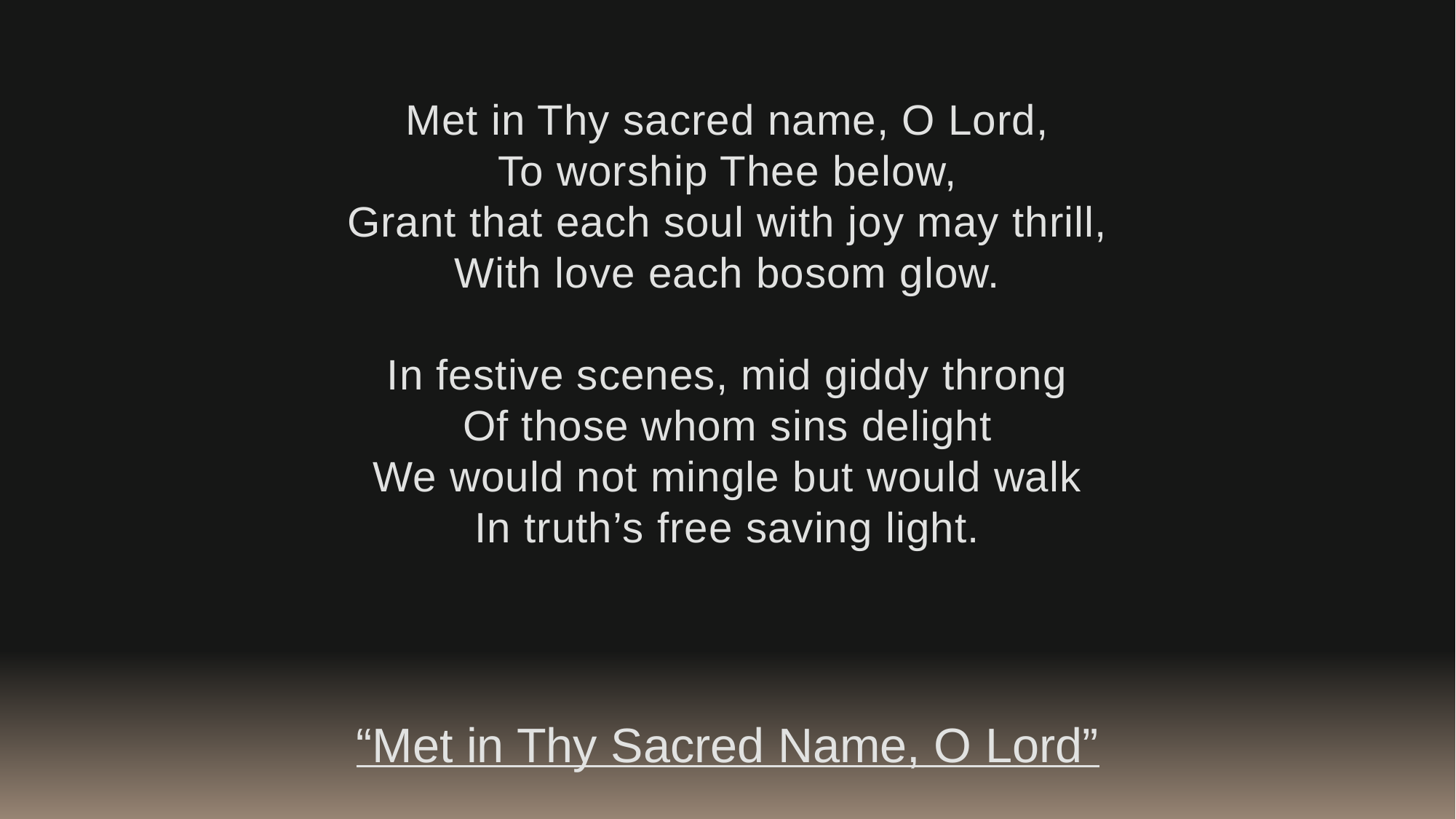

Met in Thy sacred name, O Lord,
To worship Thee below,
Grant that each soul with joy may thrill,
With love each bosom glow.

In festive scenes, mid giddy throng
Of those whom sins delight
We would not mingle but would walk
In truth’s free saving light.

“Met in Thy Sacred Name, O Lord”